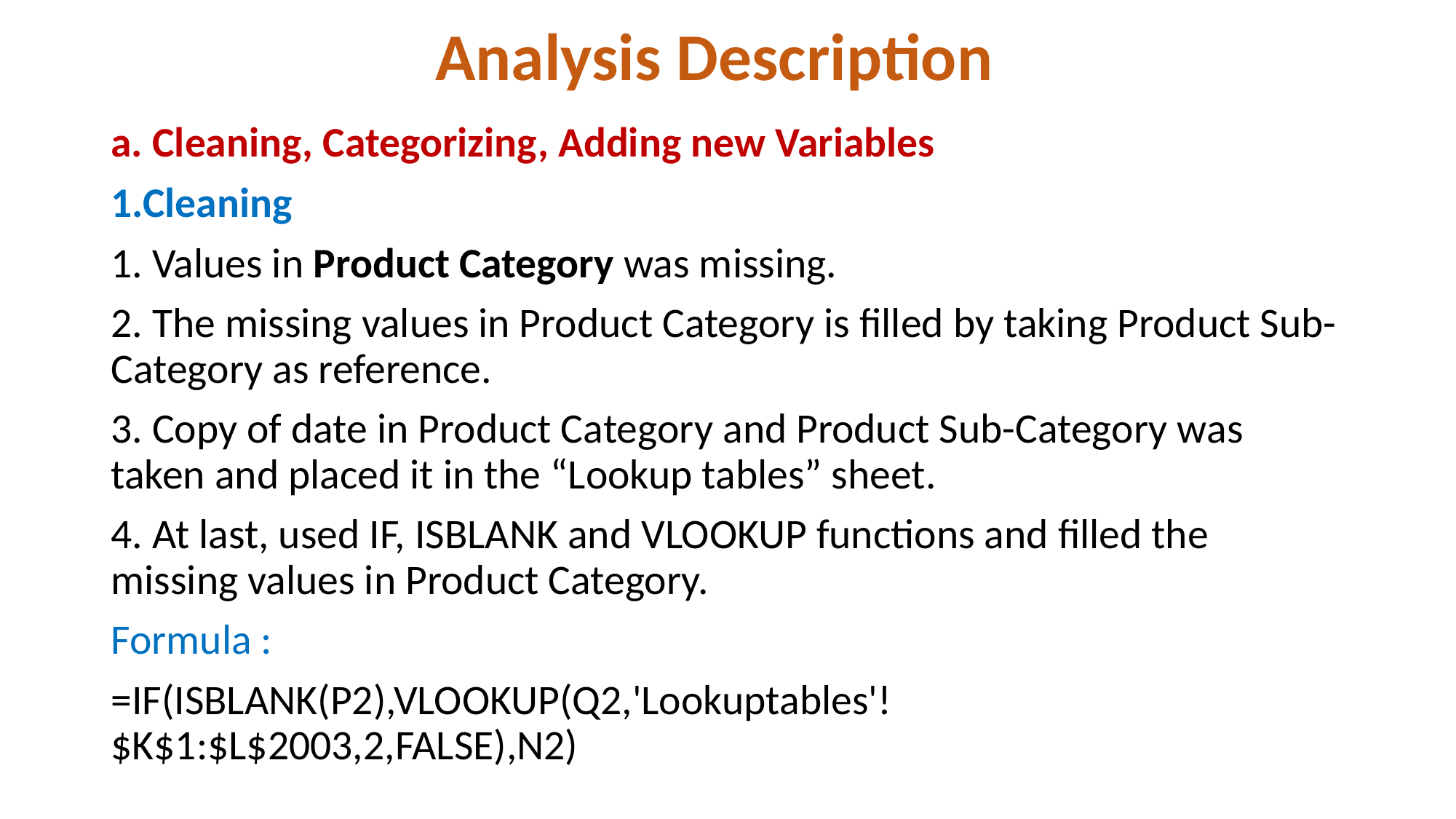

# Analysis Description
a. Cleaning, Categorizing, Adding new Variables
1.Cleaning
1. Values in Product Category was missing.
2. The missing values in Product Category is filled by taking Product Sub-Category as reference.
3. Copy of date in Product Category and Product Sub-Category was taken and placed it in the “Lookup tables” sheet.
4. At last, used IF, ISBLANK and VLOOKUP functions and filled the missing values in Product Category.
Formula :
=IF(ISBLANK(P2),VLOOKUP(Q2,'Lookuptables'!$K$1:$L$2003,2,FALSE),N2)